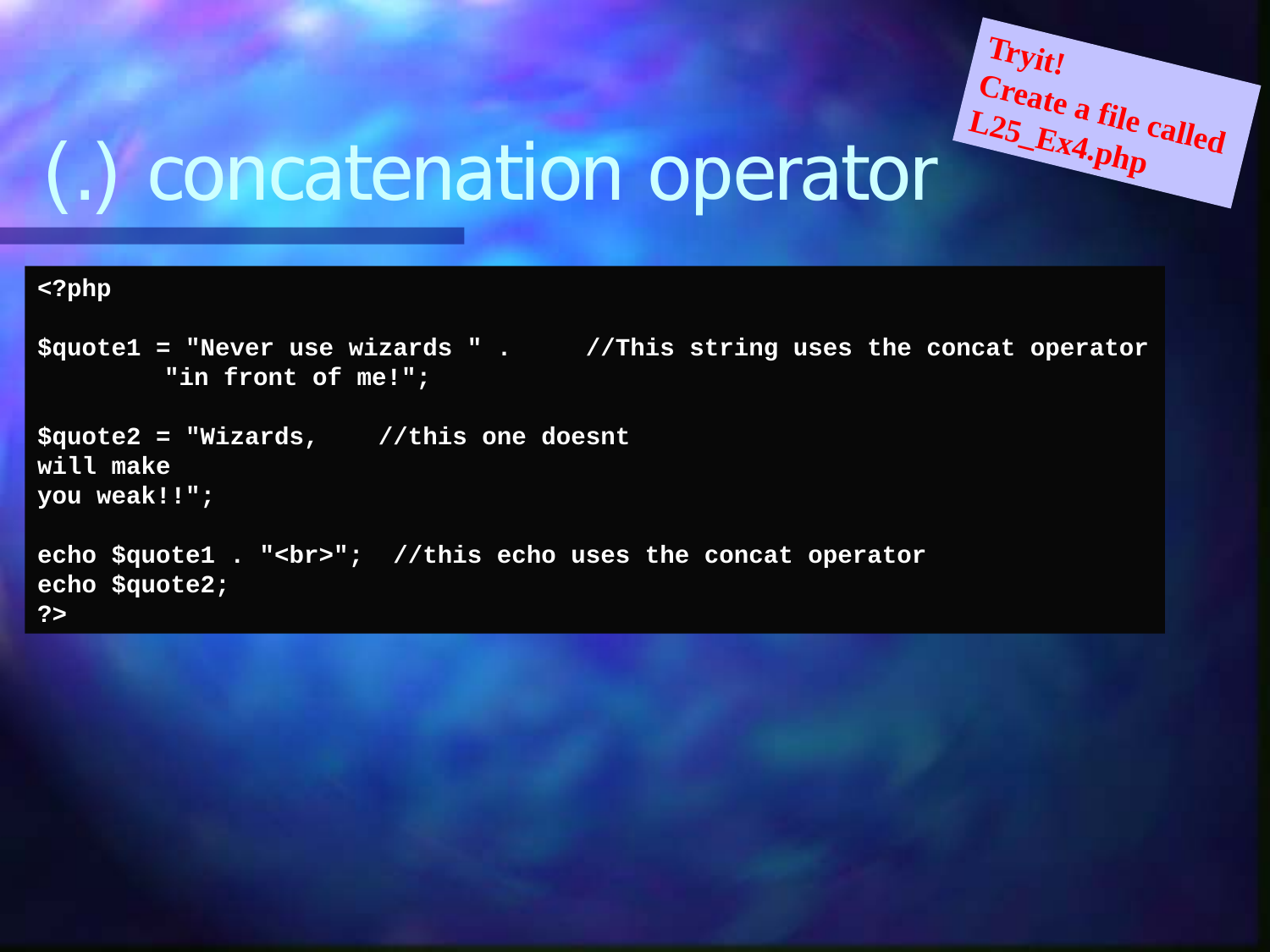

Tryit!
Create a file called
L25_Ex4.php
# (.) concatenation operator
<?php

$quote1 = "Never use wizards " .     //This string uses the concat operator
	"in front of me!";

$quote2 = "Wizards,    //this one doesnt
will make
you weak!!";

echo $quote1 . "<br>";  //this echo uses the concat operator
echo $quote2;
?>